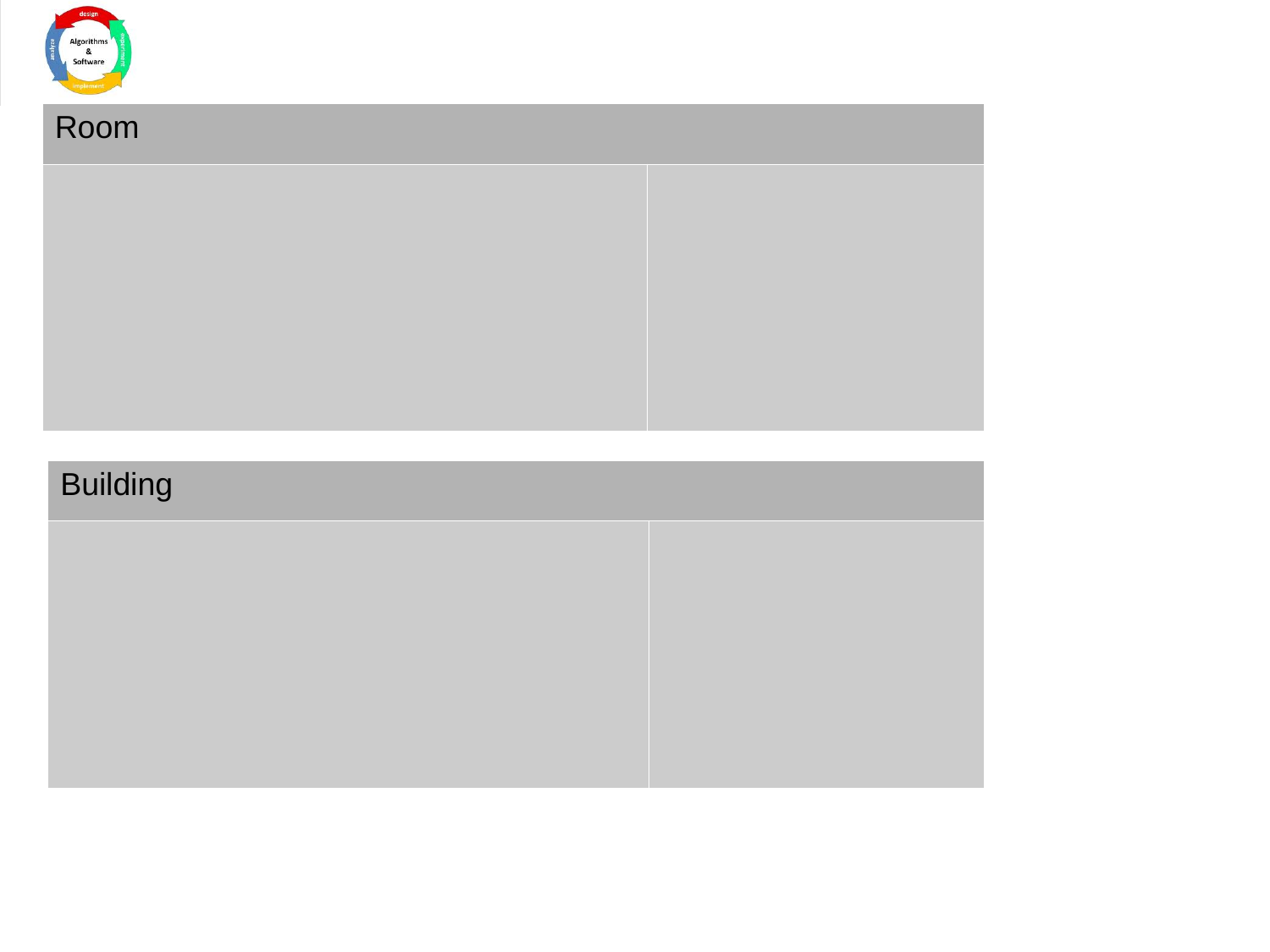

| Room |  |
| --- | --- |
|  |  |
| Building |  |
| --- | --- |
|  |  |